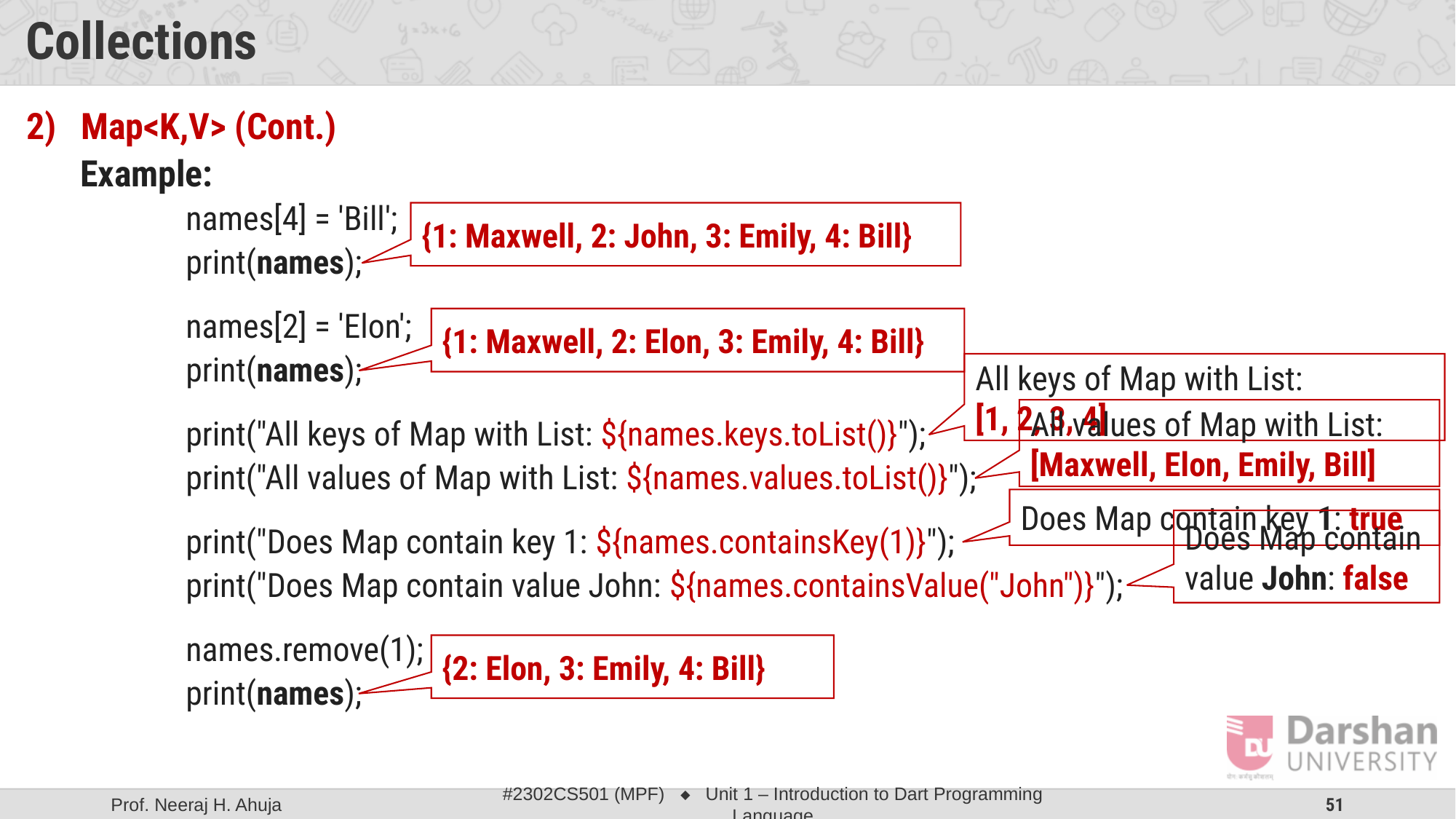

# Collections
Map<K,V> (Cont.)
Example:
names[4] = 'Bill';
print(names);

names[2] = 'Elon';
print(names);

print("All keys of Map with List: ${names.keys.toList()}");
print("All values of Map with List: ${names.values.toList()}");

print("Does Map contain key 1: ${names.containsKey(1)}");
print("Does Map contain value John: ${names.containsValue("John")}");

names.remove(1);
print(names);
{1: Maxwell, 2: John, 3: Emily, 4: Bill}
{1: Maxwell, 2: Elon, 3: Emily, 4: Bill}
All keys of Map with List:
[1, 2, 3, 4]
All values of Map with List: [Maxwell, Elon, Emily, Bill]
Does Map contain key 1: true
Does Map contain value John: false
{2: Elon, 3: Emily, 4: Bill}